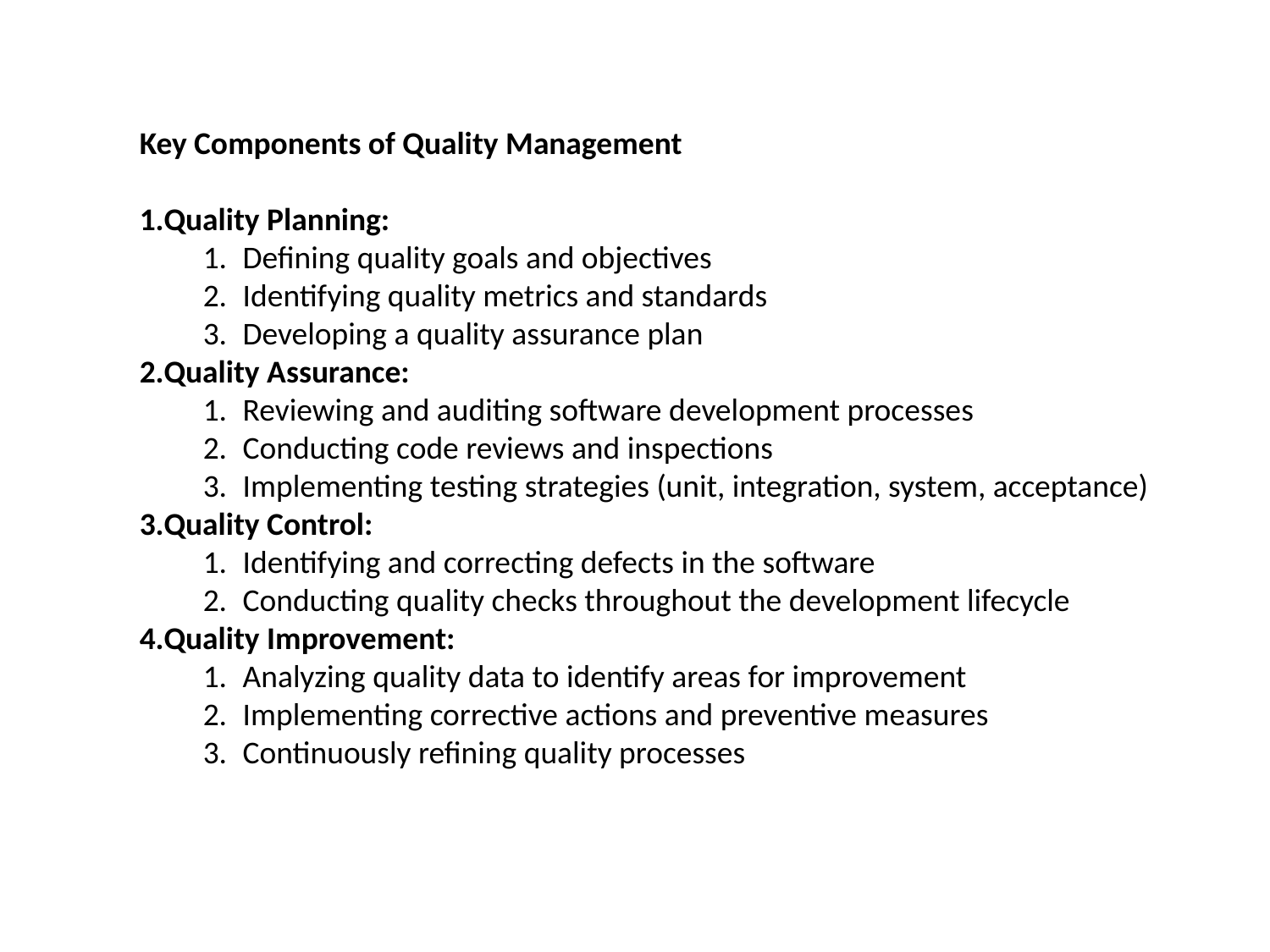

Key Components of Quality Management

Quality Planning:
Defining quality goals and objectives
Identifying quality metrics and standards
Developing a quality assurance plan
Quality Assurance:
Reviewing and auditing software development processes
Conducting code reviews and inspections
Implementing testing strategies (unit, integration, system, acceptance)
Quality Control:
Identifying and correcting defects in the software
Conducting quality checks throughout the development lifecycle
Quality Improvement:
Analyzing quality data to identify areas for improvement
Implementing corrective actions and preventive measures
Continuously refining quality processes